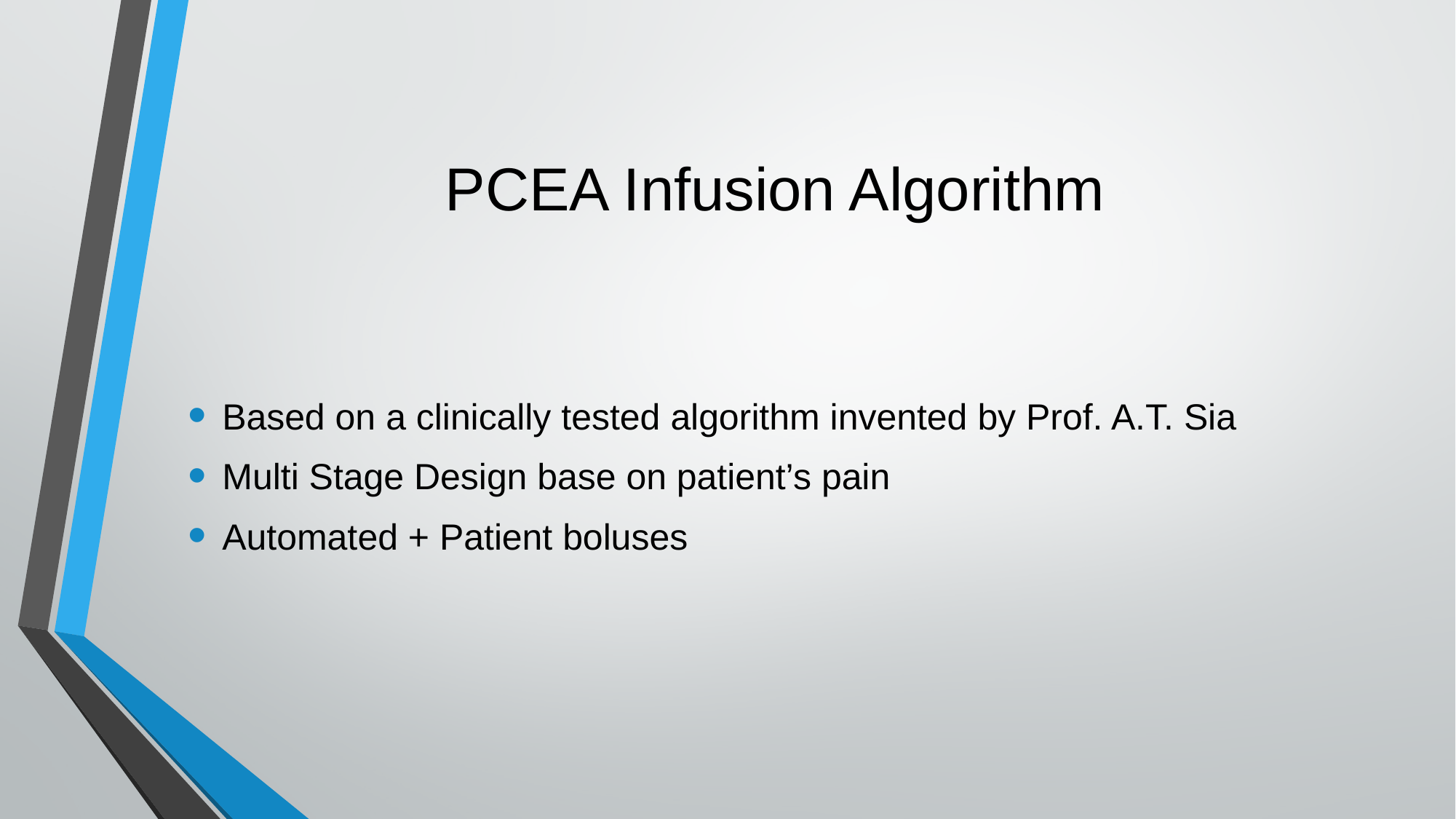

# PCEA Infusion Algorithm
Based on a clinically tested algorithm invented by Prof. A.T. Sia
Multi Stage Design base on patient’s pain
Automated + Patient boluses